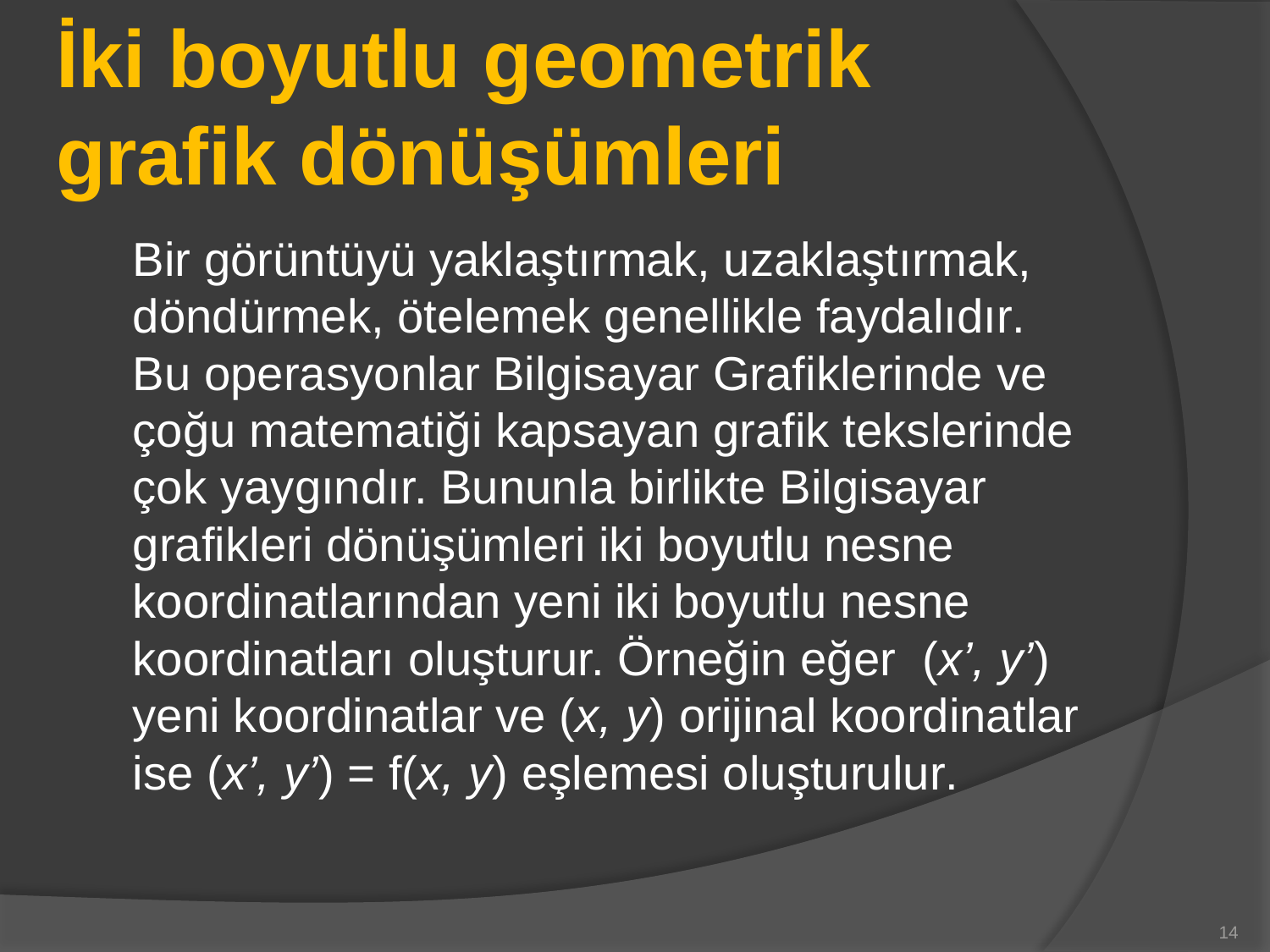

# İki boyutlu geometrik grafik dönüşümleri
	Bir görüntüyü yaklaştırmak, uzaklaştırmak, döndürmek, ötelemek genellikle faydalıdır. Bu operasyonlar Bilgisayar Grafiklerinde ve çoğu matematiği kapsayan grafik tekslerinde çok yaygındır. Bununla birlikte Bilgisayar grafikleri dönüşümleri iki boyutlu nesne koordinatlarından yeni iki boyutlu nesne koordinatları oluşturur. Örneğin eğer  (x’, y’) yeni koordinatlar ve (x, y) orijinal koordinatlar ise (x’, y’) = f(x, y) eşlemesi oluşturulur.
14